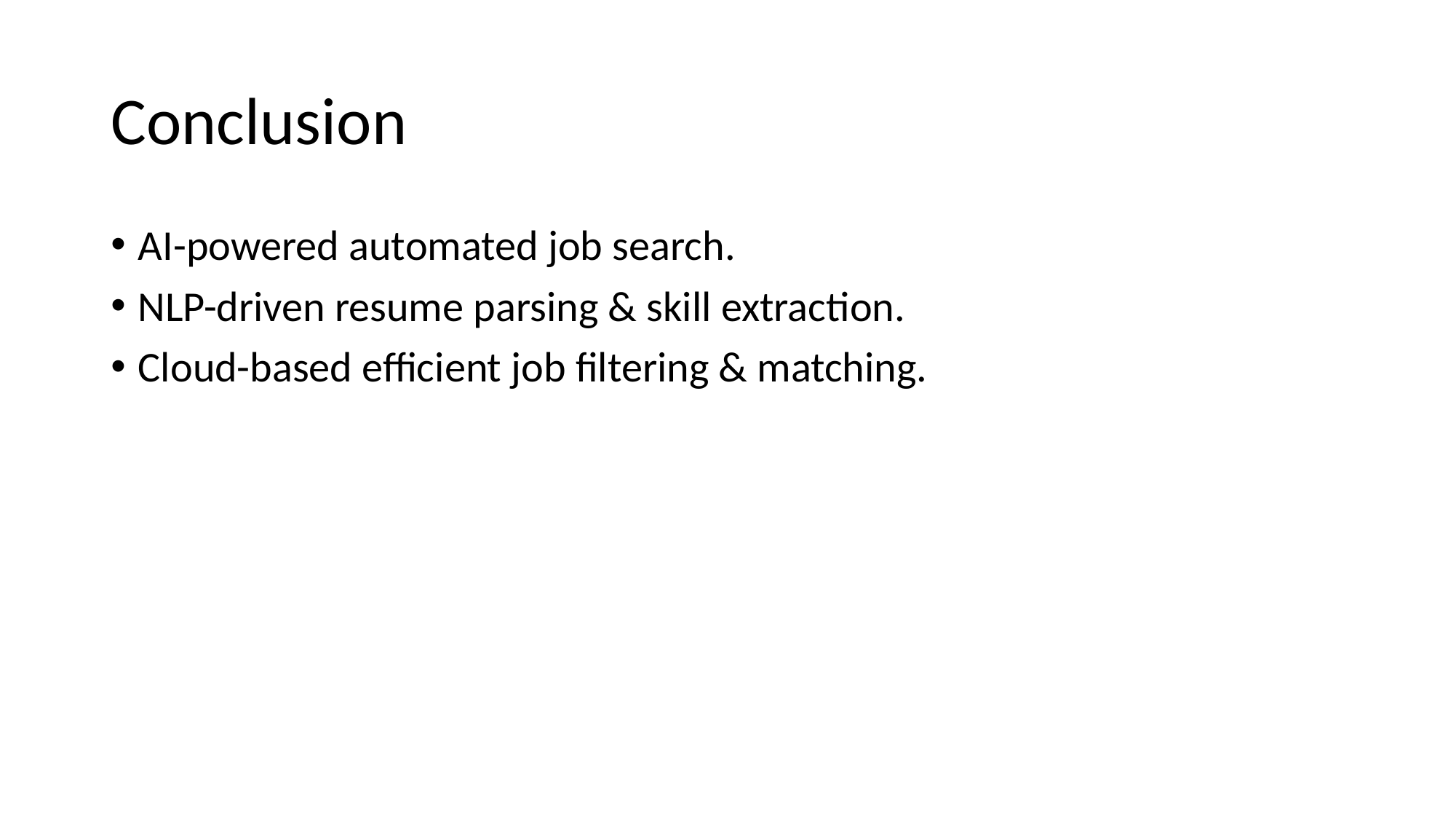

# Conclusion
AI-powered automated job search.
NLP-driven resume parsing & skill extraction.
Cloud-based efficient job filtering & matching.